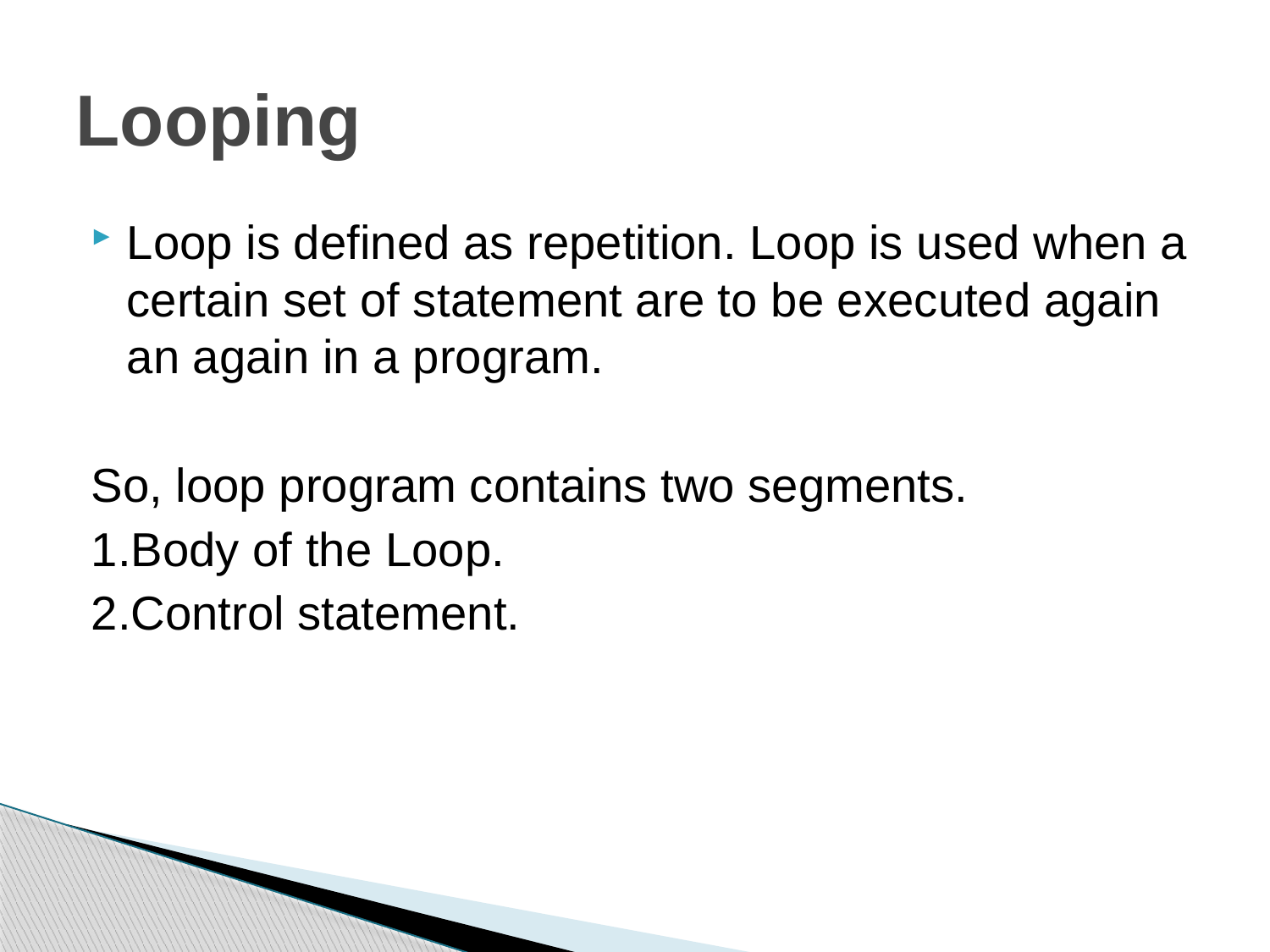

# Looping
Loop is defined as repetition. Loop is used when a certain set of statement are to be executed again an again in a program.

So, loop program contains two segments.
1.Body of the Loop.
2.Control statement.